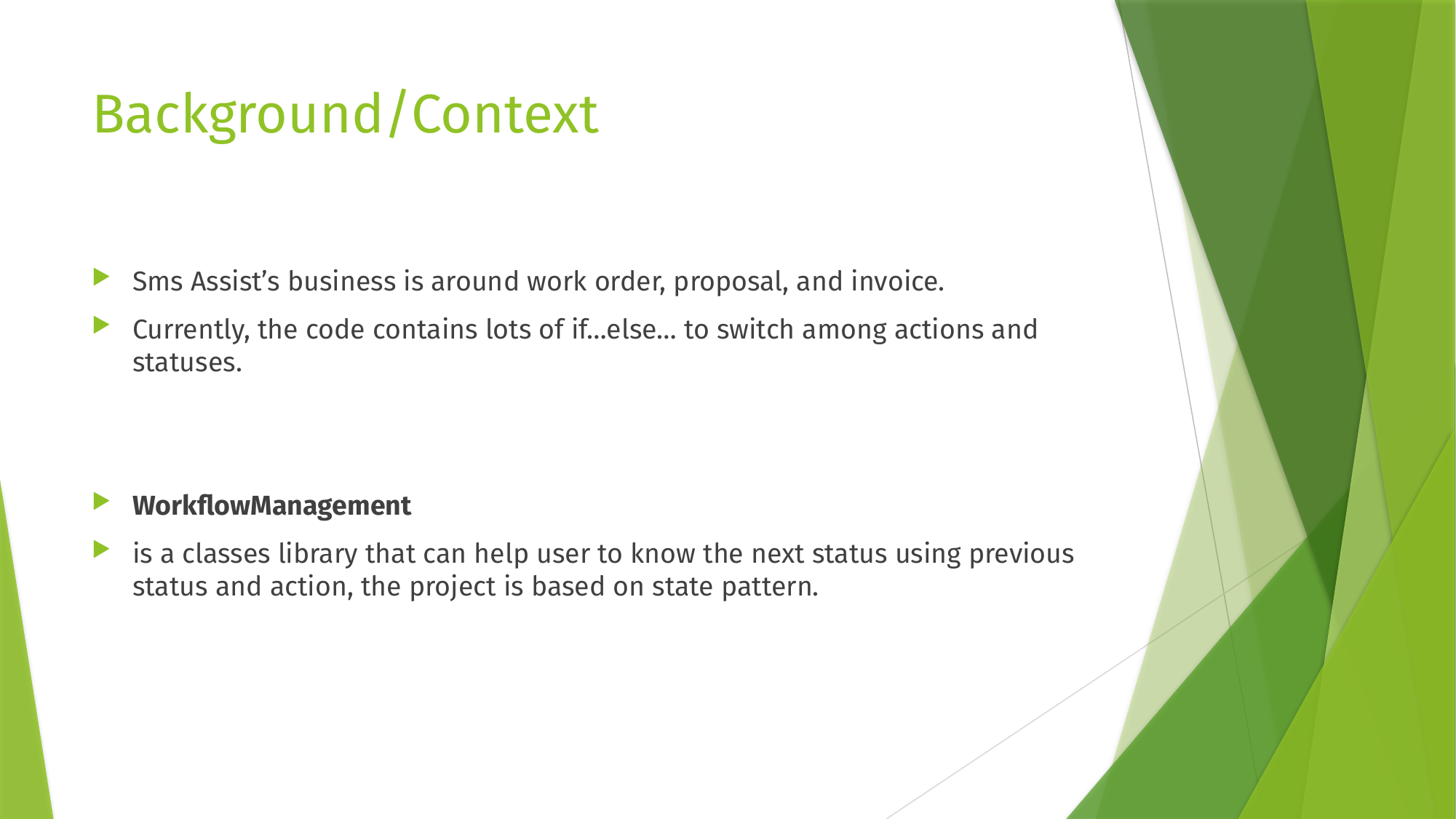

# Background/Context
Sms Assist’s business is around work order, proposal, and invoice.
Currently, the code contains lots of if…else… to switch among actions and statuses.

WorkflowManagement
is a classes library that can help user to know the next status using previous status and action, the project is based on state pattern.